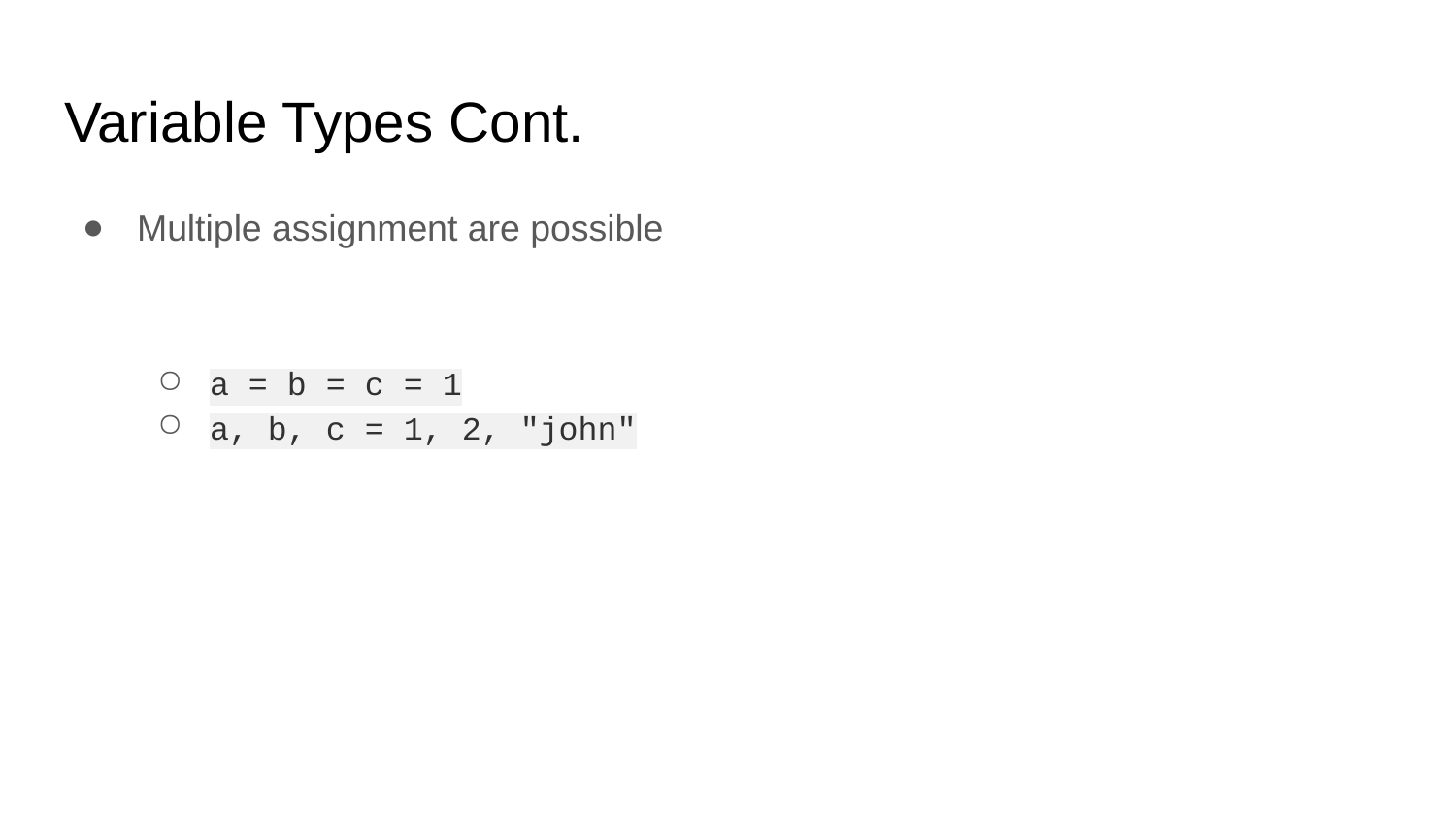

# Variable Types Cont.
Multiple assignment are possible

a = b = c = 1
a, b, c = 1, 2, "john"